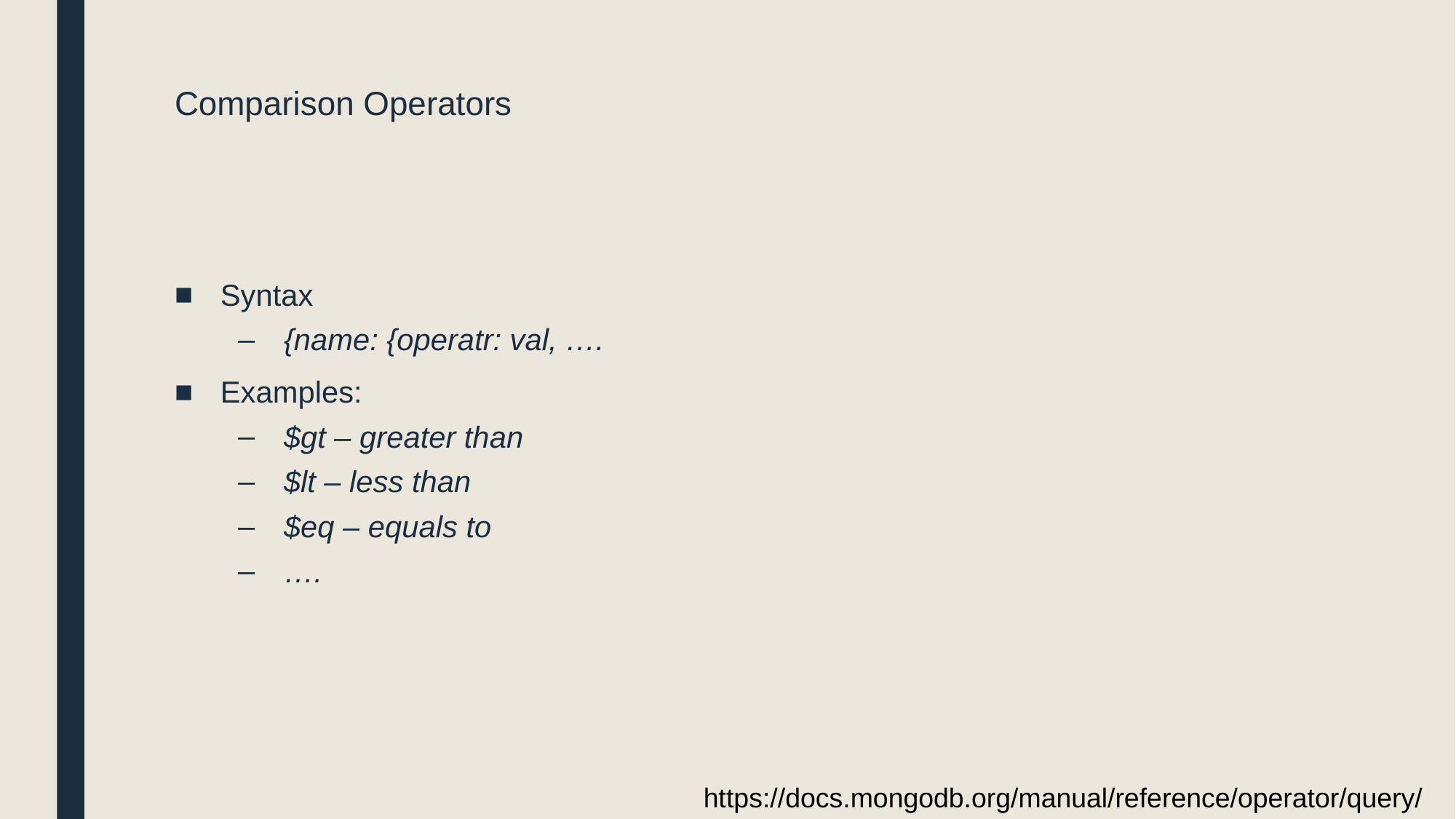

# Comparison Operators
Syntax
{name: {operatr: val, ….
Examples:
$gt – greater than
$lt – less than
$eq – equals to
….
https://docs.mongodb.org/manual/reference/operator/query/